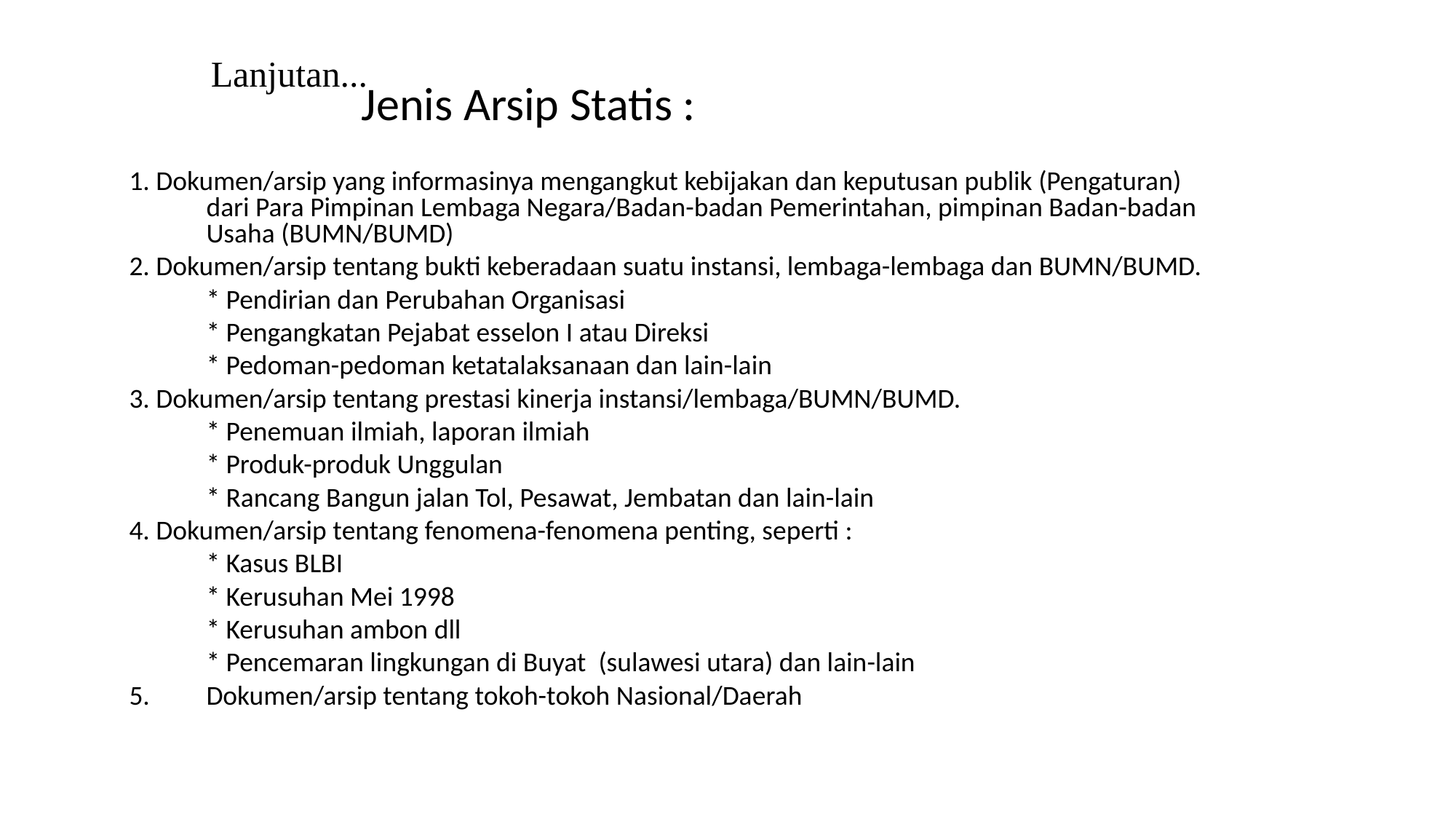

Lanjutan...
# Jenis Arsip Statis :
1. Dokumen/arsip yang informasinya mengangkut kebijakan dan keputusan publik (Pengaturan) dari Para Pimpinan Lembaga Negara/Badan-badan Pemerintahan, pimpinan Badan-badan Usaha (BUMN/BUMD)
2. Dokumen/arsip tentang bukti keberadaan suatu instansi, lembaga-lembaga dan BUMN/BUMD.
	* Pendirian dan Perubahan Organisasi
	* Pengangkatan Pejabat esselon I atau Direksi
	* Pedoman-pedoman ketatalaksanaan dan lain-lain
3. Dokumen/arsip tentang prestasi kinerja instansi/lembaga/BUMN/BUMD.
	* Penemuan ilmiah, laporan ilmiah
	* Produk-produk Unggulan
	* Rancang Bangun jalan Tol, Pesawat, Jembatan dan lain-lain
4. Dokumen/arsip tentang fenomena-fenomena penting, seperti :
	* Kasus BLBI
	* Kerusuhan Mei 1998
	* Kerusuhan ambon dll
	* Pencemaran lingkungan di Buyat  (sulawesi utara) dan lain-lain
5.	Dokumen/arsip tentang tokoh-tokoh Nasional/Daerah